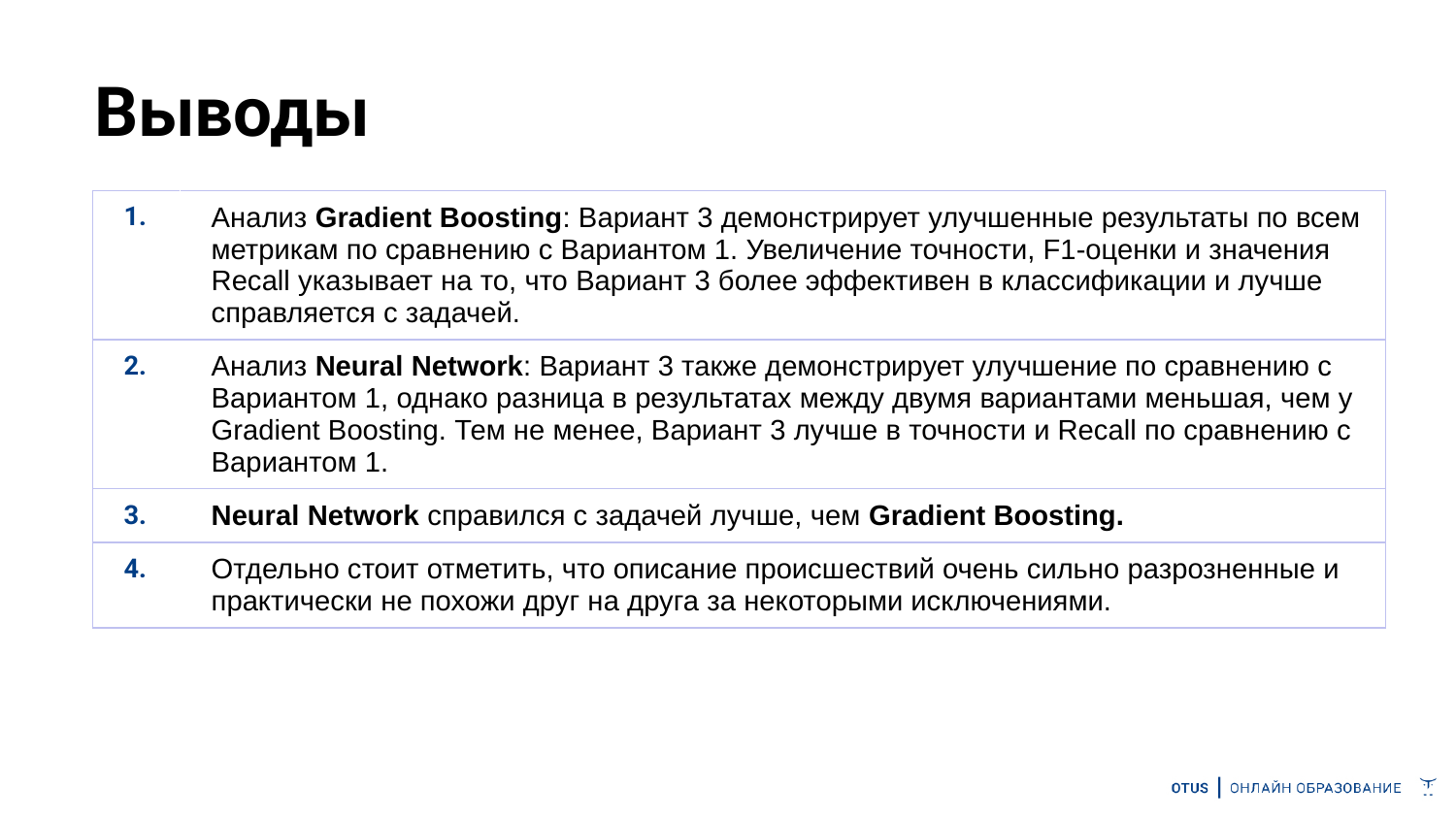

# Выводы
| 1. | Анализ Gradient Boosting: Вариант 3 демонстрирует улучшенные результаты по всем метрикам по сравнению с Вариантом 1. Увеличение точности, F1-оценки и значения Recall указывает на то, что Вариант 3 более эффективен в классификации и лучше справляется с задачей. |
| --- | --- |
| 2. | Анализ Neural Network: Вариант 3 также демонстрирует улучшение по сравнению с Вариантом 1, однако разница в результатах между двумя вариантами меньшая, чем у Gradient Boosting. Тем не менее, Вариант 3 лучше в точности и Recall по сравнению с Вариантом 1. |
| 3. | Neural Network справился с задачей лучше, чем Gradient Boosting. |
| 4. | Отдельно стоит отметить, что описание происшествий очень сильно разрозненные и практически не похожи друг на друга за некоторыми исключениями. |